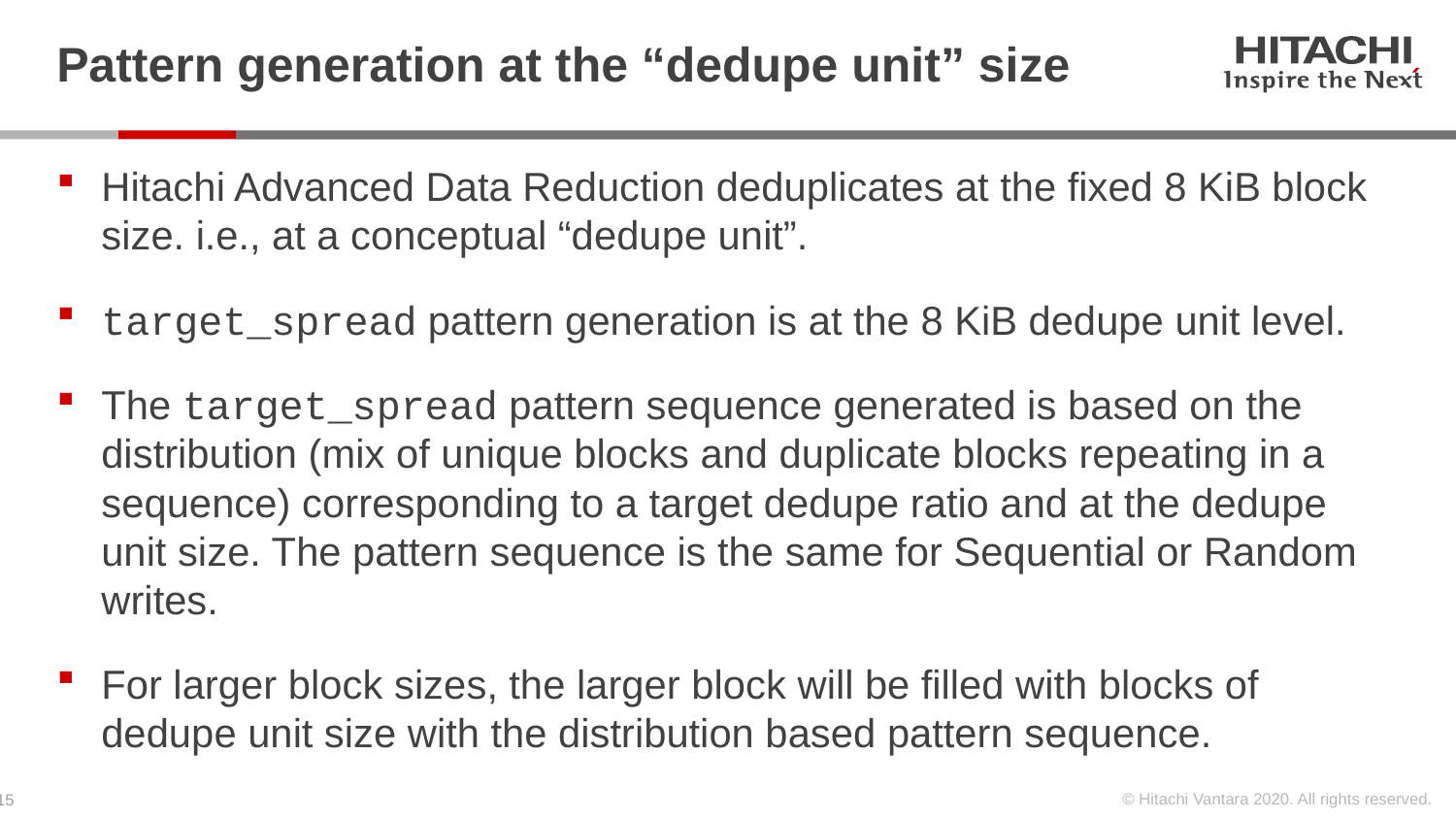

# Pattern generation at the “dedupe unit” size
Hitachi Advanced Data Reduction deduplicates at the fixed 8 KiB block size. i.e., at a conceptual “dedupe unit”.
target_spread pattern generation is at the 8 KiB dedupe unit level.
The target_spread pattern sequence generated is based on the distribution (mix of unique blocks and duplicate blocks repeating in a sequence) corresponding to a target dedupe ratio and at the dedupe unit size. The pattern sequence is the same for Sequential or Random writes.
For larger block sizes, the larger block will be filled with blocks of dedupe unit size with the distribution based pattern sequence.